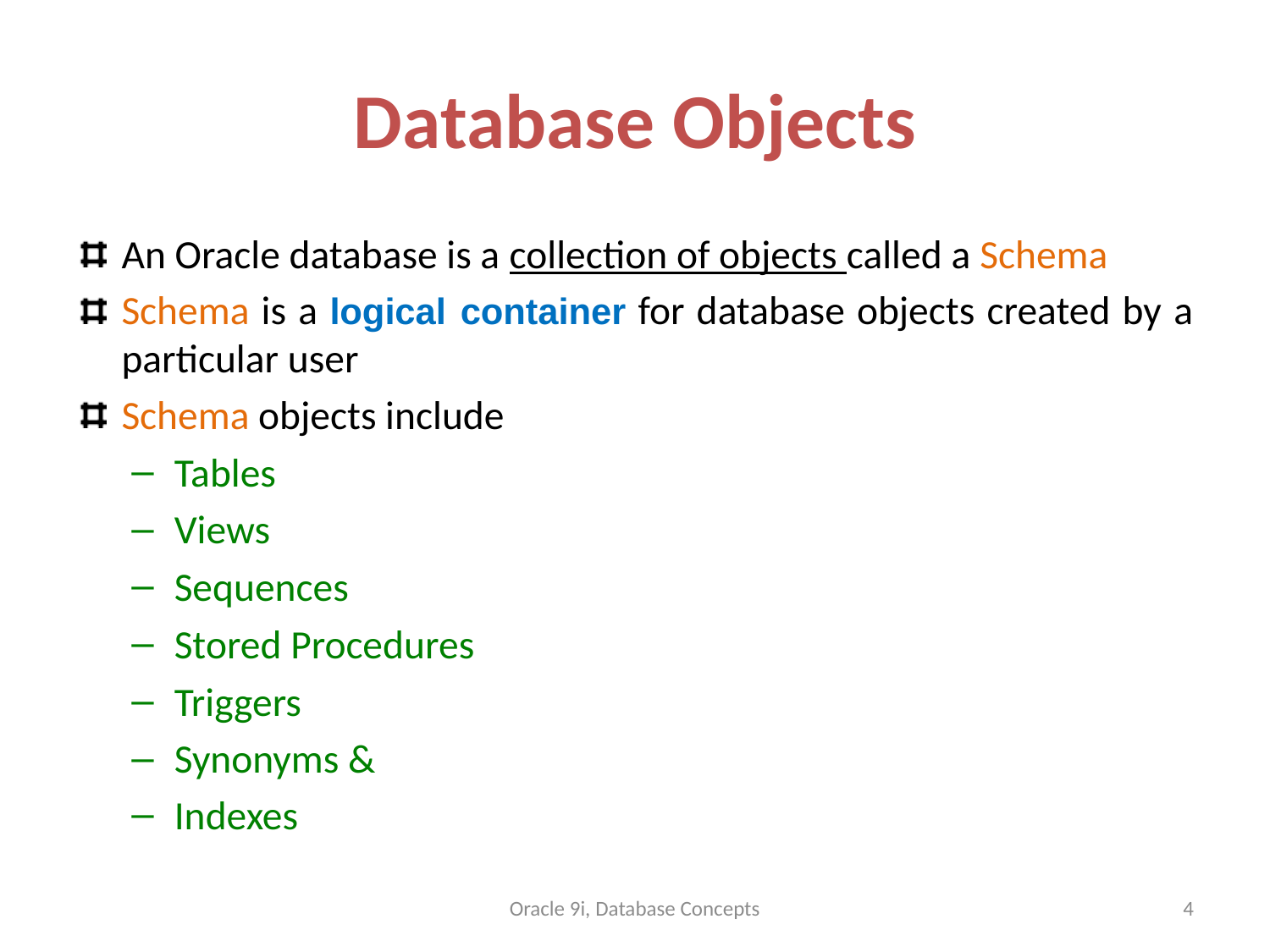

# Database Objects
An Oracle database is a collection of objects called a Schema
Schema is a logical container for database objects created by a particular user
Schema objects include
Tables
Views
Sequences
Stored Procedures
Triggers
Synonyms &
Indexes

Oracle 9i, Database Concepts
4